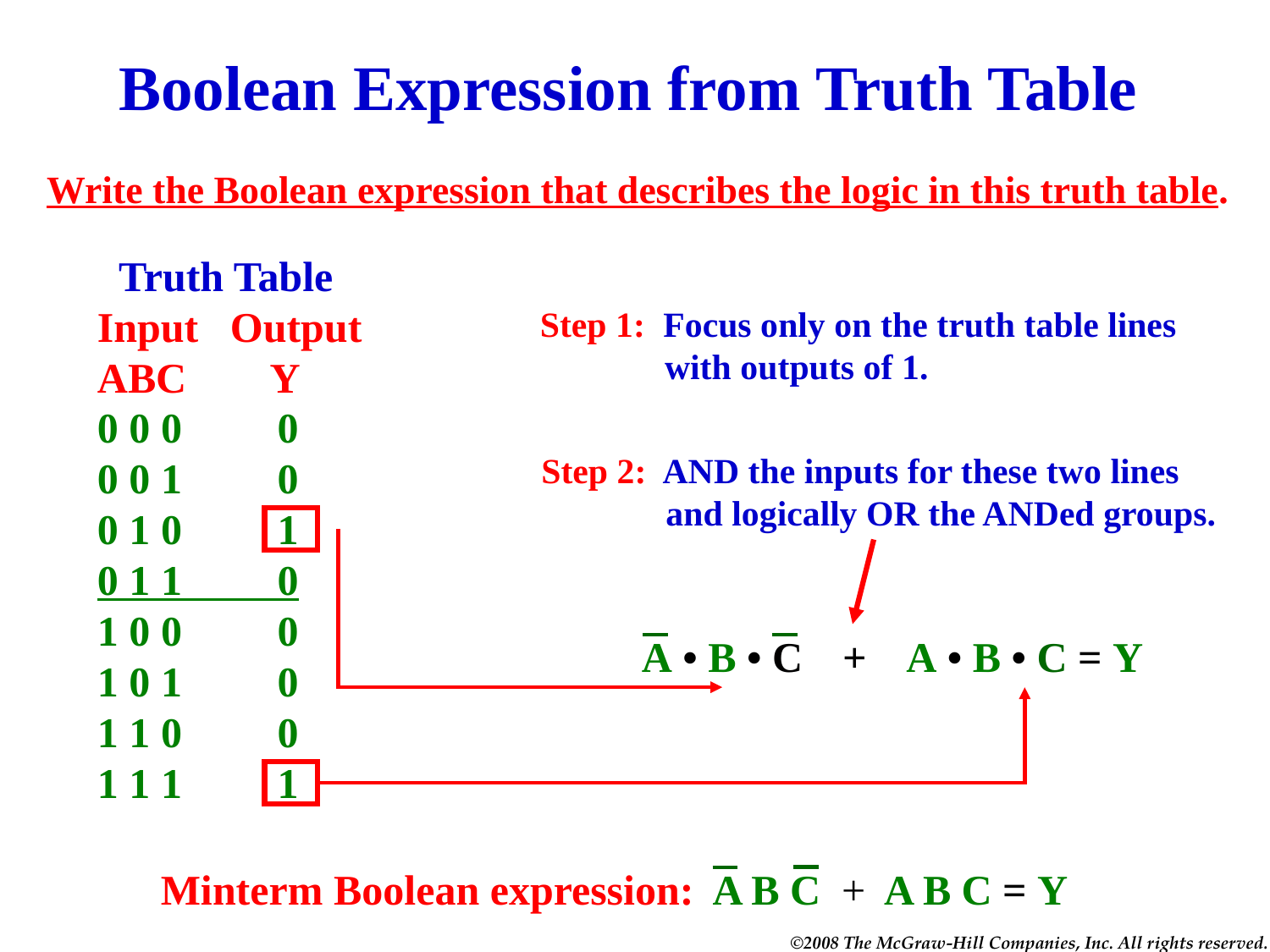

Boolean Expression from Truth Table
Write the Boolean expression that describes the logic in this truth table.
  Truth Table
Input   Output
ABC        Y
0 0 0         0
0 0 1         0
0 1 0         1
0 1 1         0
1 0 0         0
1 0 1         0
1 1 0         0
1 1 1         1
Step 1:  Focus only on the truth table lines
              with outputs of 1.
Step 2:  AND the inputs for these two lines
              and logically OR the ANDed groups.

A • B • C
+
A • B • C = Y

Minterm Boolean expression:
A B C
+
A B C = Y